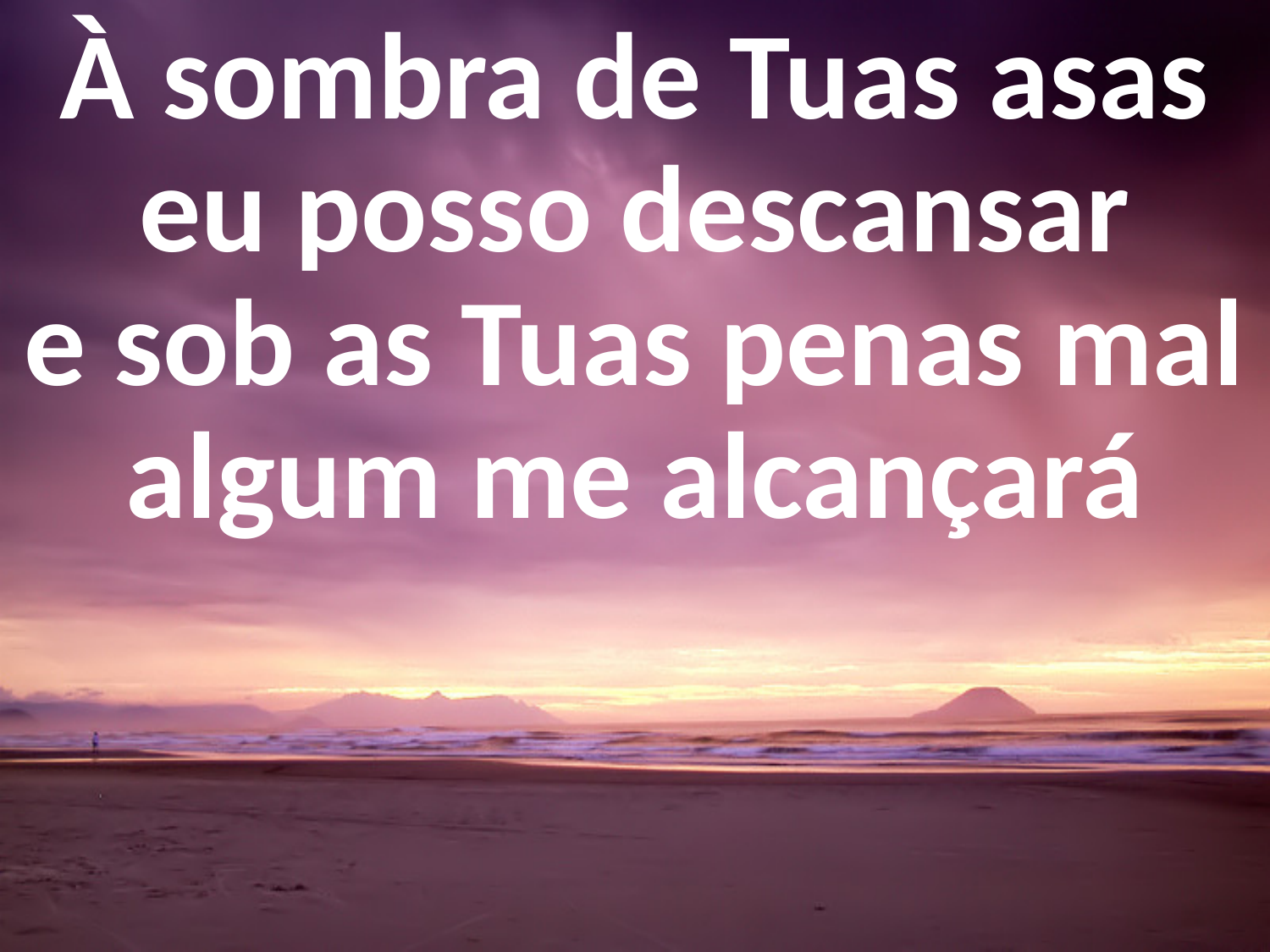

À sombra de Tuas asas
eu posso descansar
e sob as Tuas penas mal algum me alcançará